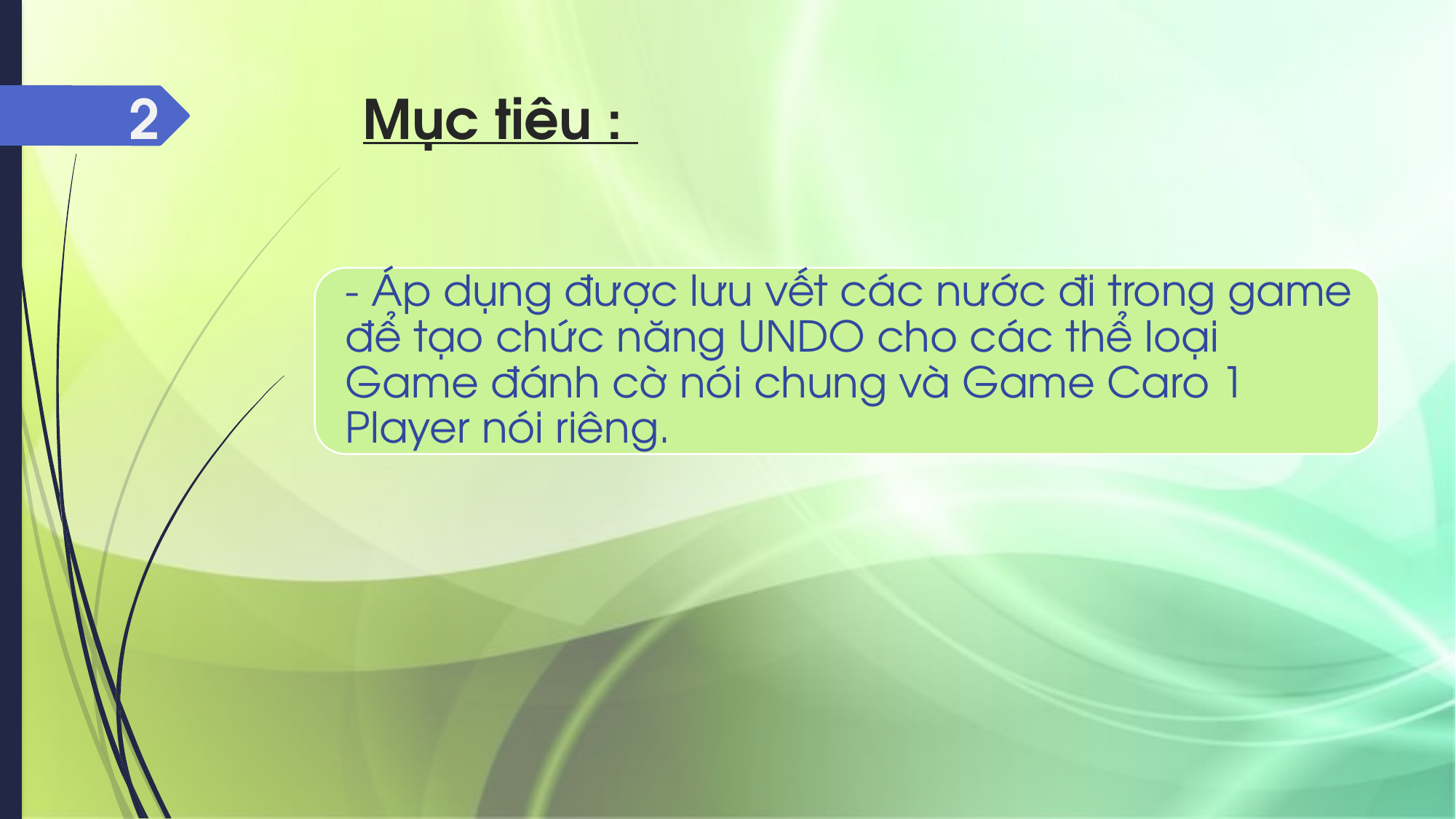

# 2 		 Mục tiêu :
- Áp dụng được lưu vết các nước đi trong game để tạo chức năng UNDO cho các thể loại Game đánh cờ nói chung và Game Caro 1 Player nói riêng.